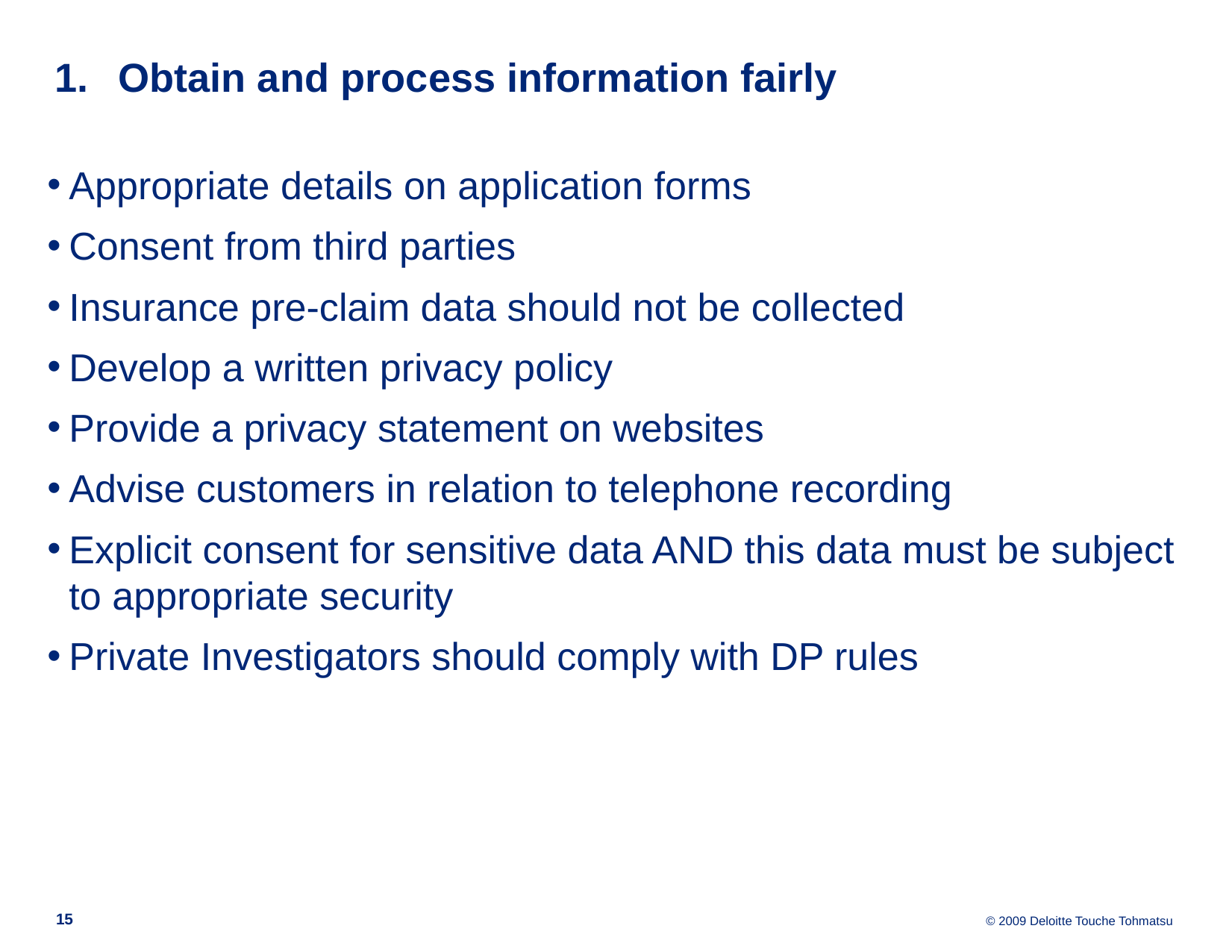

Obtain and process information fairly
Appropriate details on application forms
Consent from third parties
Insurance pre-claim data should not be collected
Develop a written privacy policy
Provide a privacy statement on websites
Advise customers in relation to telephone recording
Explicit consent for sensitive data AND this data must be subject to appropriate security
Private Investigators should comply with DP rules

Example of level one text (Arial 24pt)
Example of first level bullet (Arial 24pt)
Example of highlighted first level bullet (Arial 24pt)
Example of second level bullet (Arial 24pt)
Example of third level bullet (Arial 20pt)
Example of fourth level bullet (Arial 20pt)
15